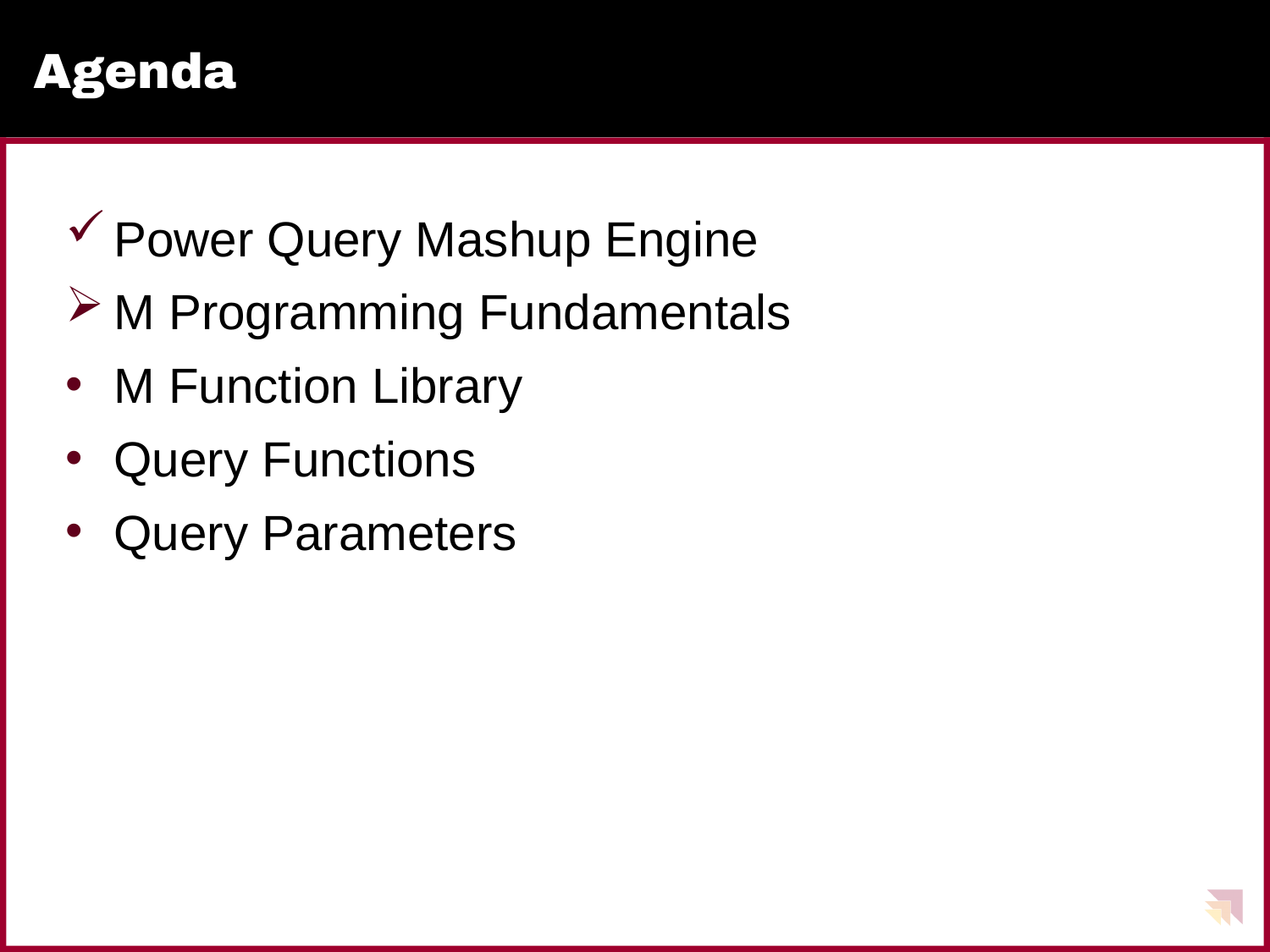

# Agenda
Power Query Mashup Engine
M Programming Fundamentals
M Function Library
Query Functions
Query Parameters